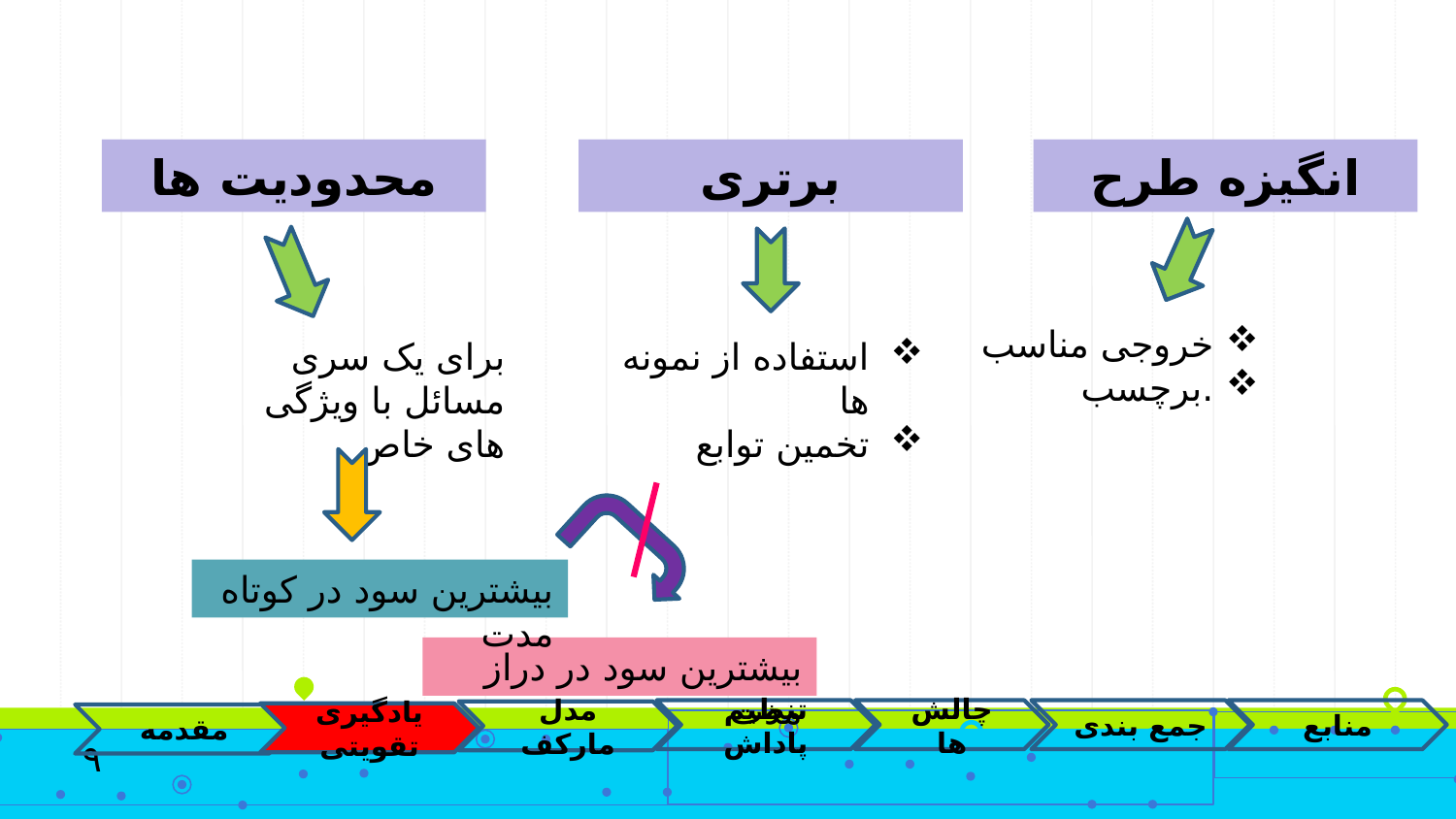

محدودیت ها
برتری
انگیزه طرح

خروجی مناسب
.برچسب
برای یک سری مسائل با ویژگی های خاص
استفاده از نمونه ها
تخمین توابع

بیشترین سود در کوتاه مدت
بیشترین سود در دراز مدت
تنظیم پاداش
چالش ها
جمع بندی
منابع
مدل مارکف
یادگیری تقویتی
مقدمه
۹